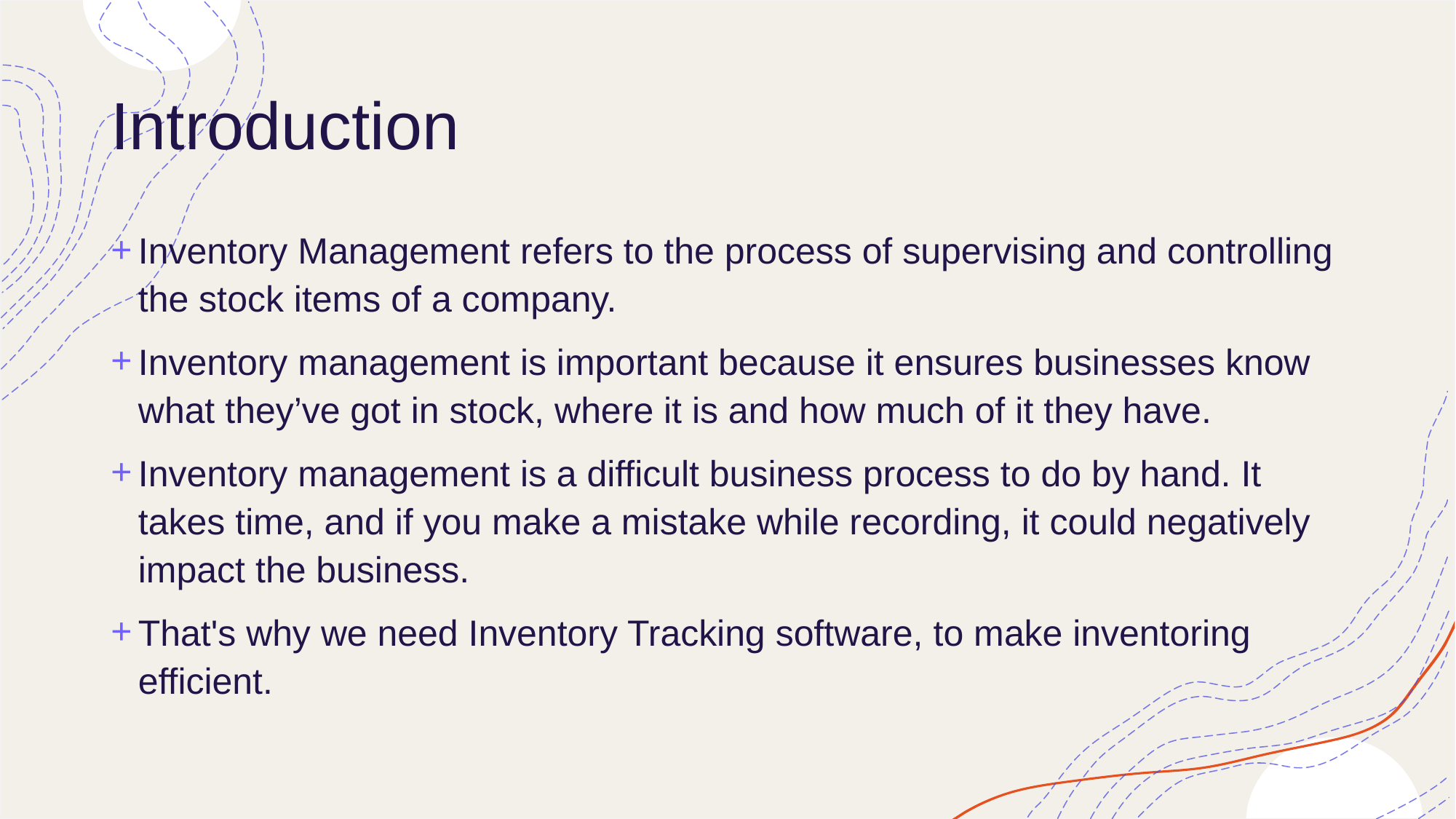

# Introduction
Inventory Management refers to the process of supervising and controlling the stock items of a company.
Inventory management is important because it ensures businesses know what they’ve got in stock, where it is and how much of it they have.
Inventory management is a difficult business process to do by hand. It takes time, and if you make a mistake while recording, it could negatively impact the business.
That's why we need Inventory Tracking software, to make inventoring efficient.